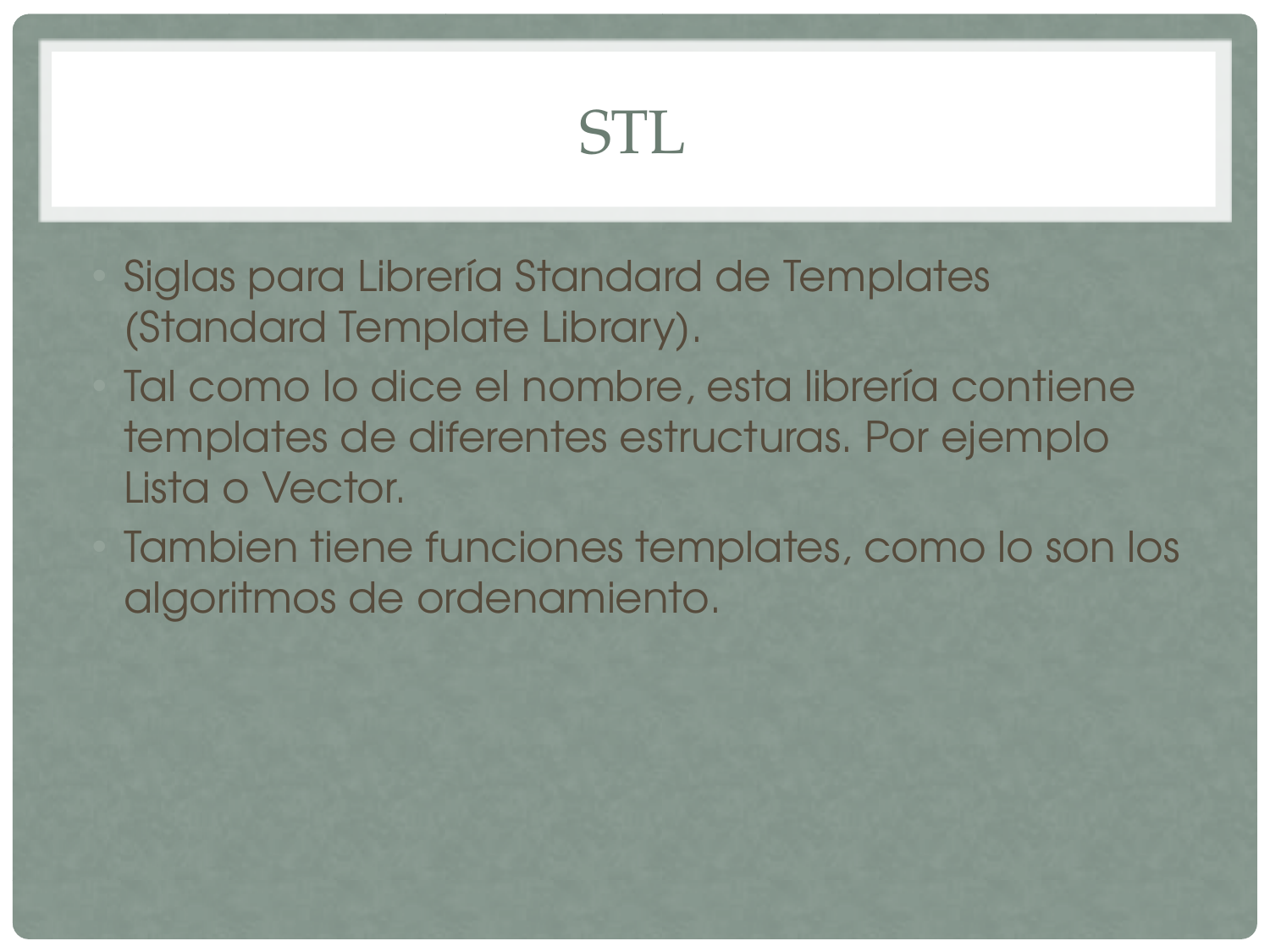

STL
Siglas para Librería Standard de Templates (Standard Template Library).
Tal como lo dice el nombre, esta librería contiene templates de diferentes estructuras. Por ejemplo Lista o Vector.
Tambien tiene funciones templates, como lo son los algoritmos de ordenamiento.